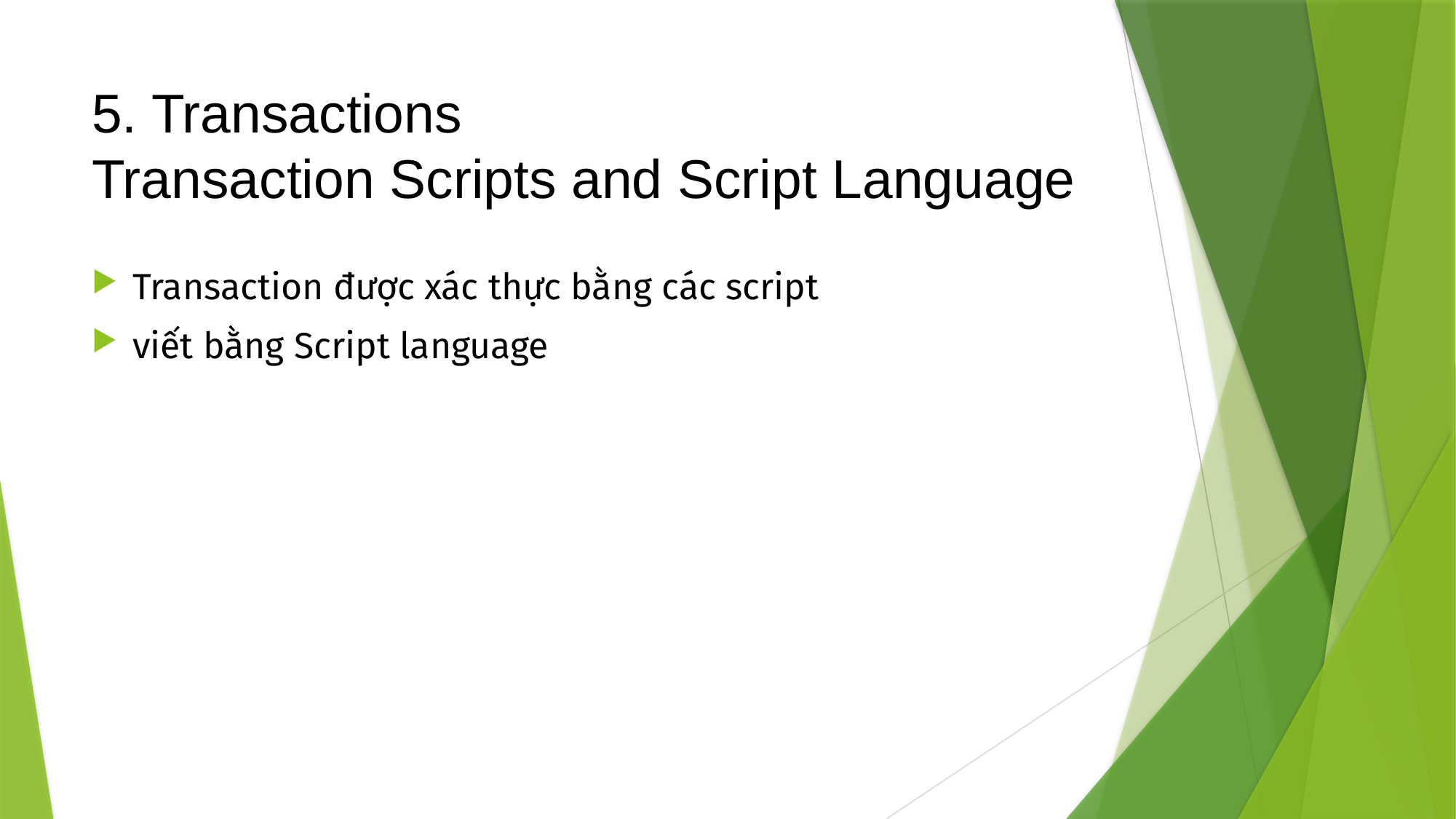

# 5. Transactions Transaction Scripts and Script Language
Transaction được xác thực bằng các script
viết bằng Script language